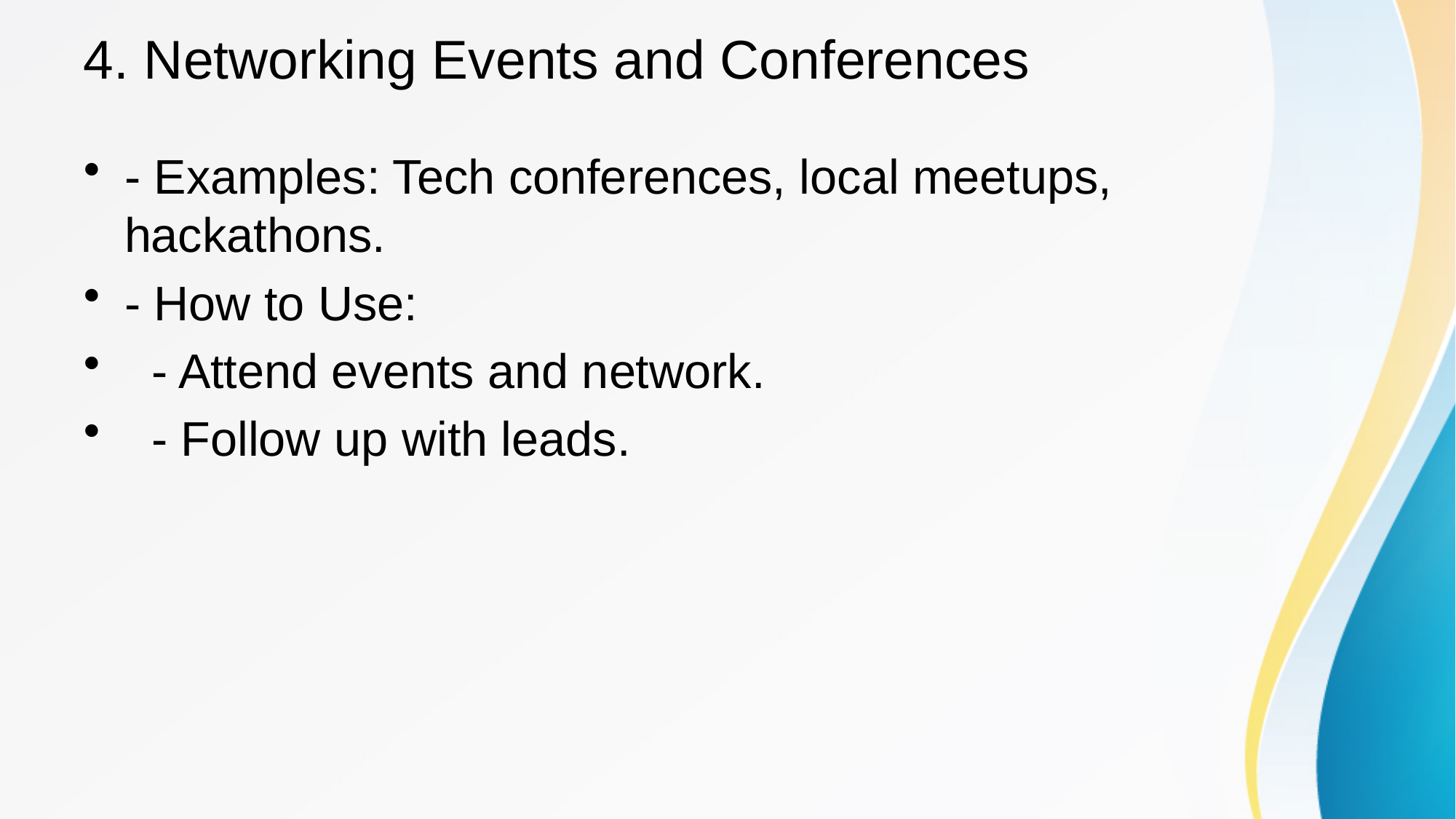

# 4. Networking Events and Conferences
- Examples: Tech conferences, local meetups, hackathons.
- How to Use:
  - Attend events and network.
  - Follow up with leads.